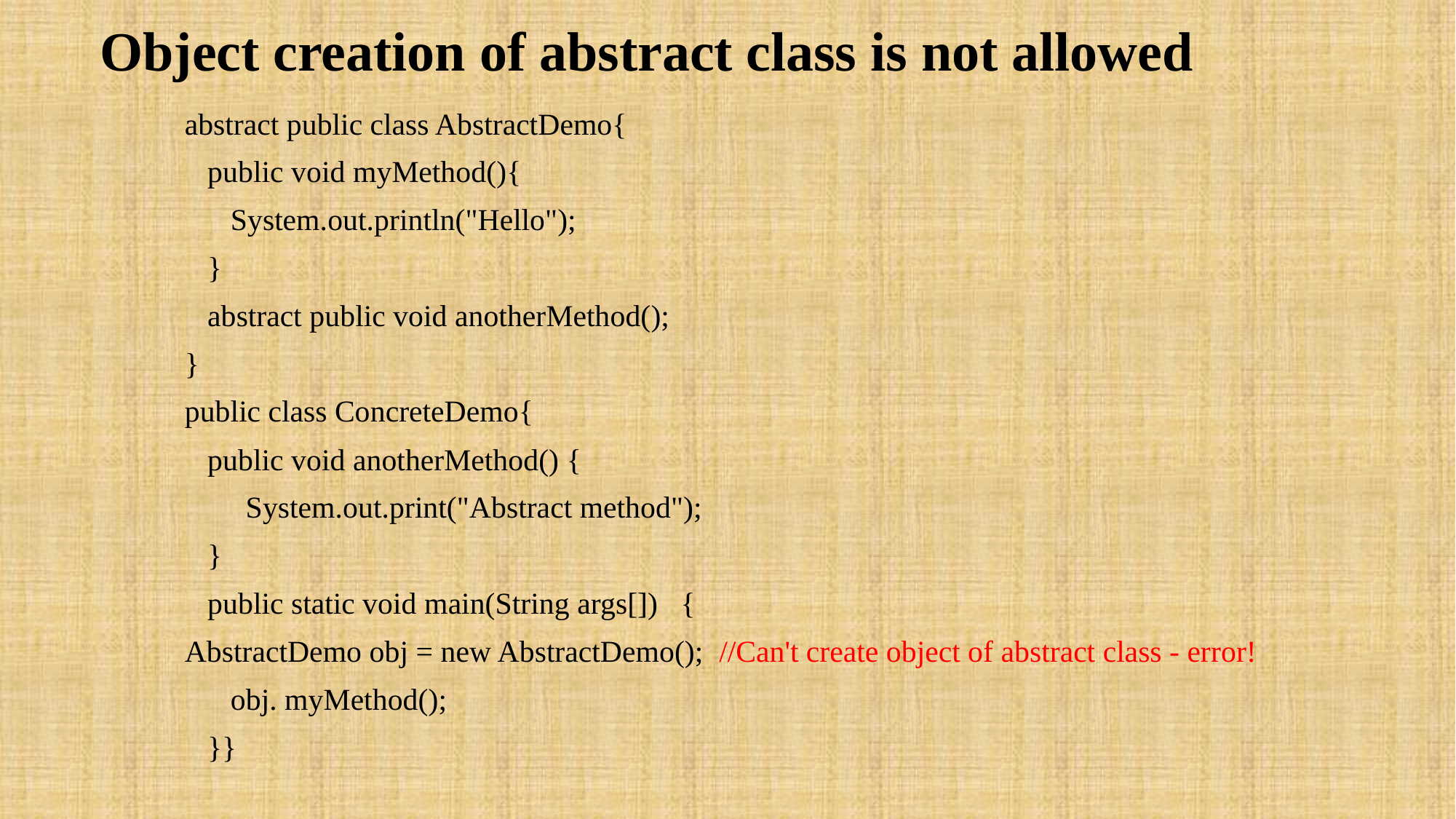

# Object creation of abstract class is not allowed
abstract public class AbstractDemo{
   public void myMethod(){
      System.out.println("Hello");
   }
   abstract public void anotherMethod();
}
public class ConcreteDemo{
   public void anotherMethod() {
        System.out.print("Abstract method");
   }
   public static void main(String args[])   {
AbstractDemo obj = new AbstractDemo();  //Can't create object of abstract class - error!
      obj. myMethod();
   }}